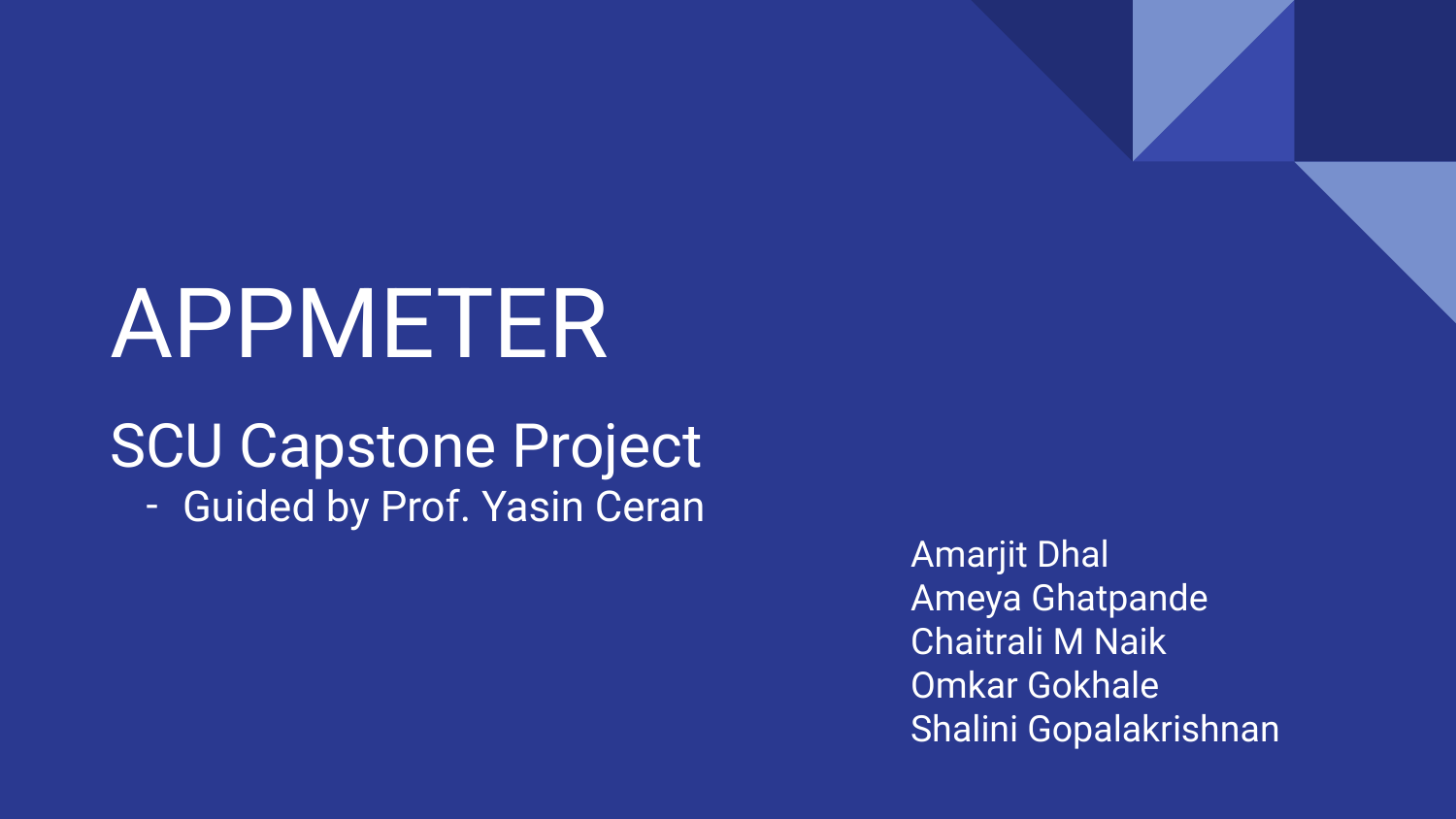

# APPMETER
SCU Capstone Project
Guided by Prof. Yasin Ceran
Amarjit Dhal
Ameya Ghatpande
Chaitrali M Naik
Omkar Gokhale
Shalini Gopalakrishnan